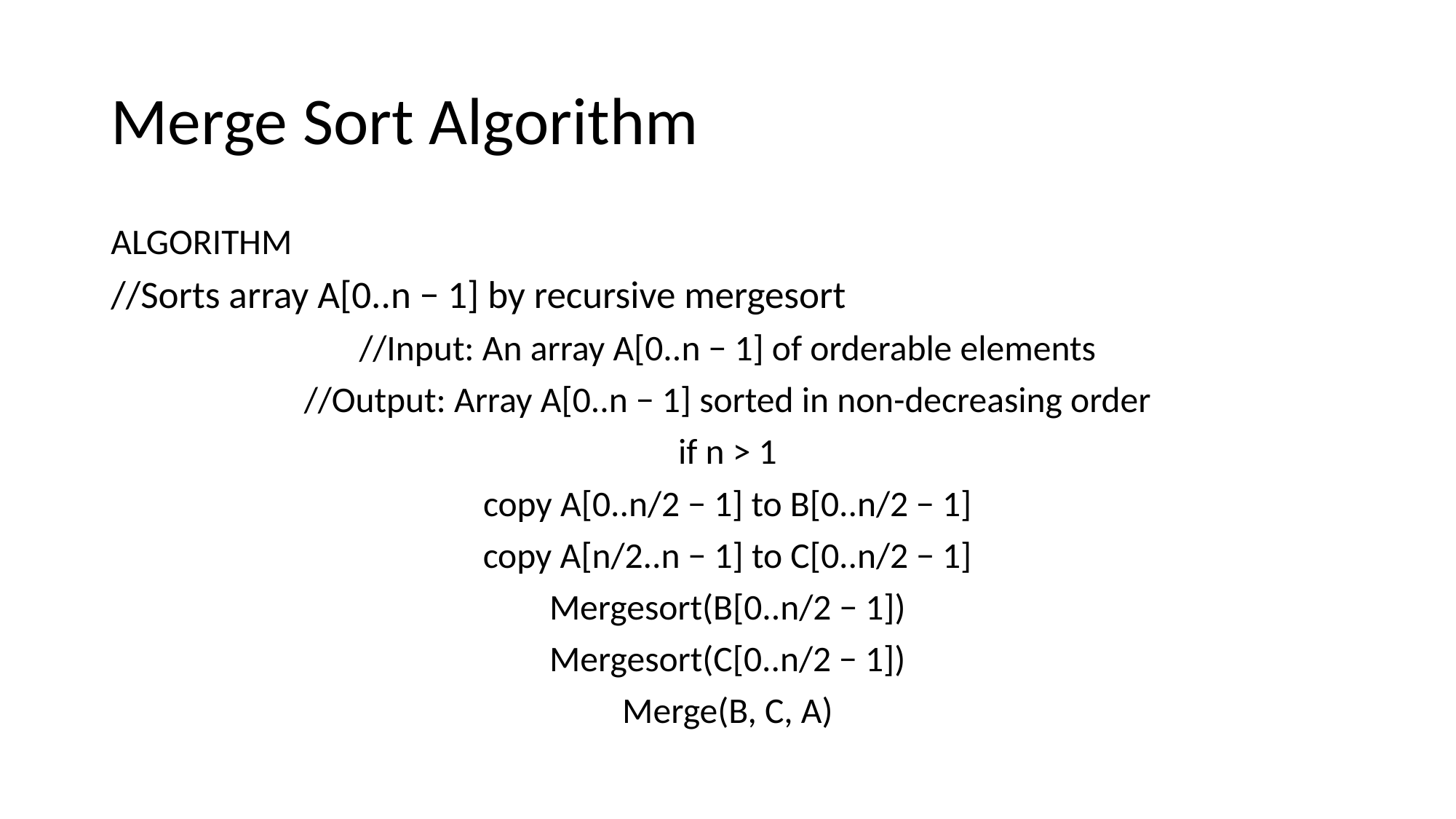

# Merge Sort Algorithm
ALGORITHM
//Sorts array A[0..n − 1] by recursive mergesort
//Input: An array A[0..n − 1] of orderable elements
//Output: Array A[0..n − 1] sorted in non-decreasing order
if n > 1
copy A[0..n/2 − 1] to B[0..n/2 − 1]
copy A[n/2..n − 1] to C[0..n/2 − 1]
Mergesort(B[0..n/2 − 1])
Mergesort(C[0..n/2 − 1])
Merge(B, C, A)